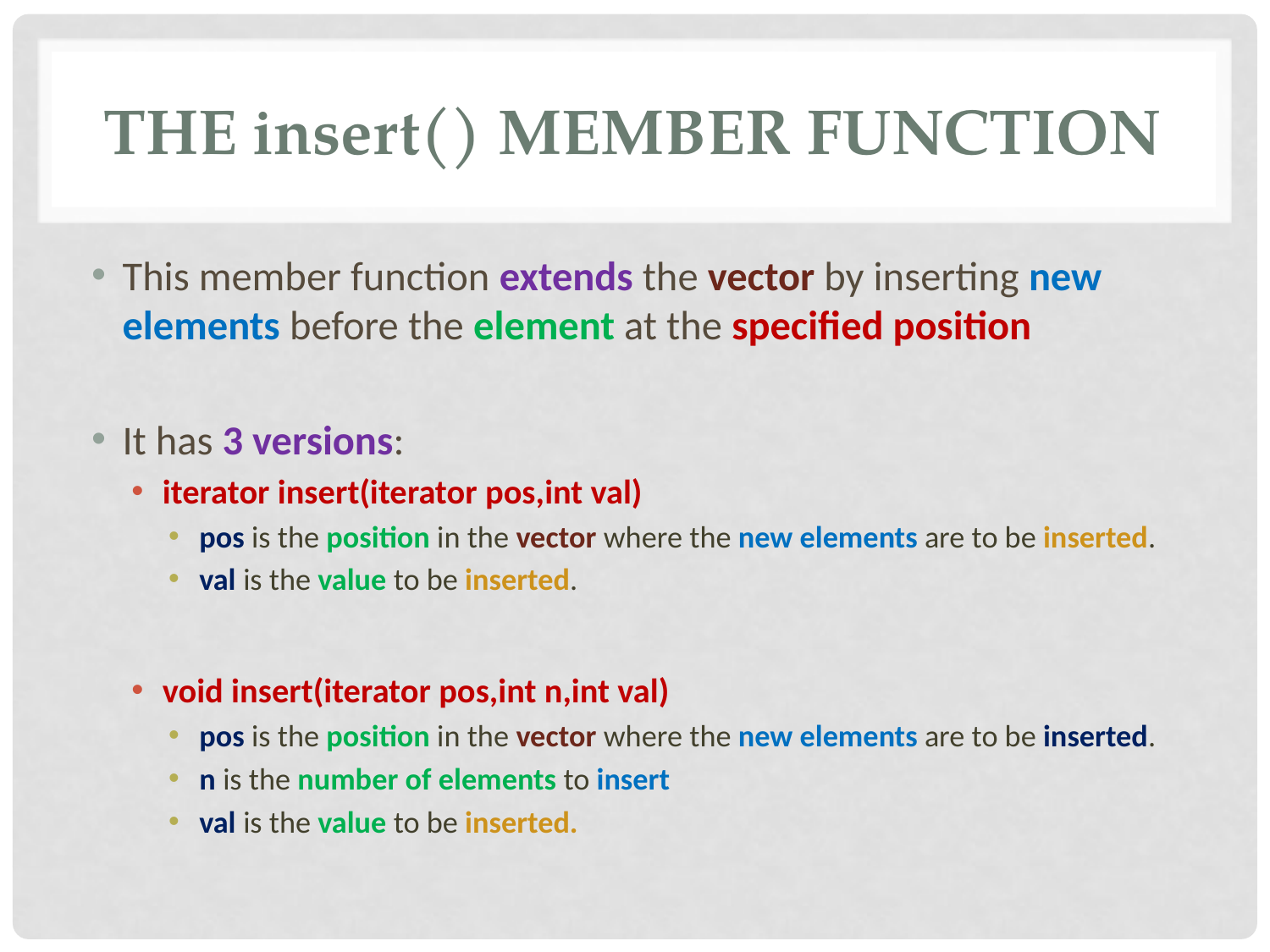

# The insert() member function
This member function extends the vector by inserting new elements before the element at the specified position

It has 3 versions:
iterator insert(iterator pos,int val)
pos is the position in the vector where the new elements are to be inserted.
val is the value to be inserted.

void insert(iterator pos,int n,int val)
pos is the position in the vector where the new elements are to be inserted.
n is the number of elements to insert
val is the value to be inserted.